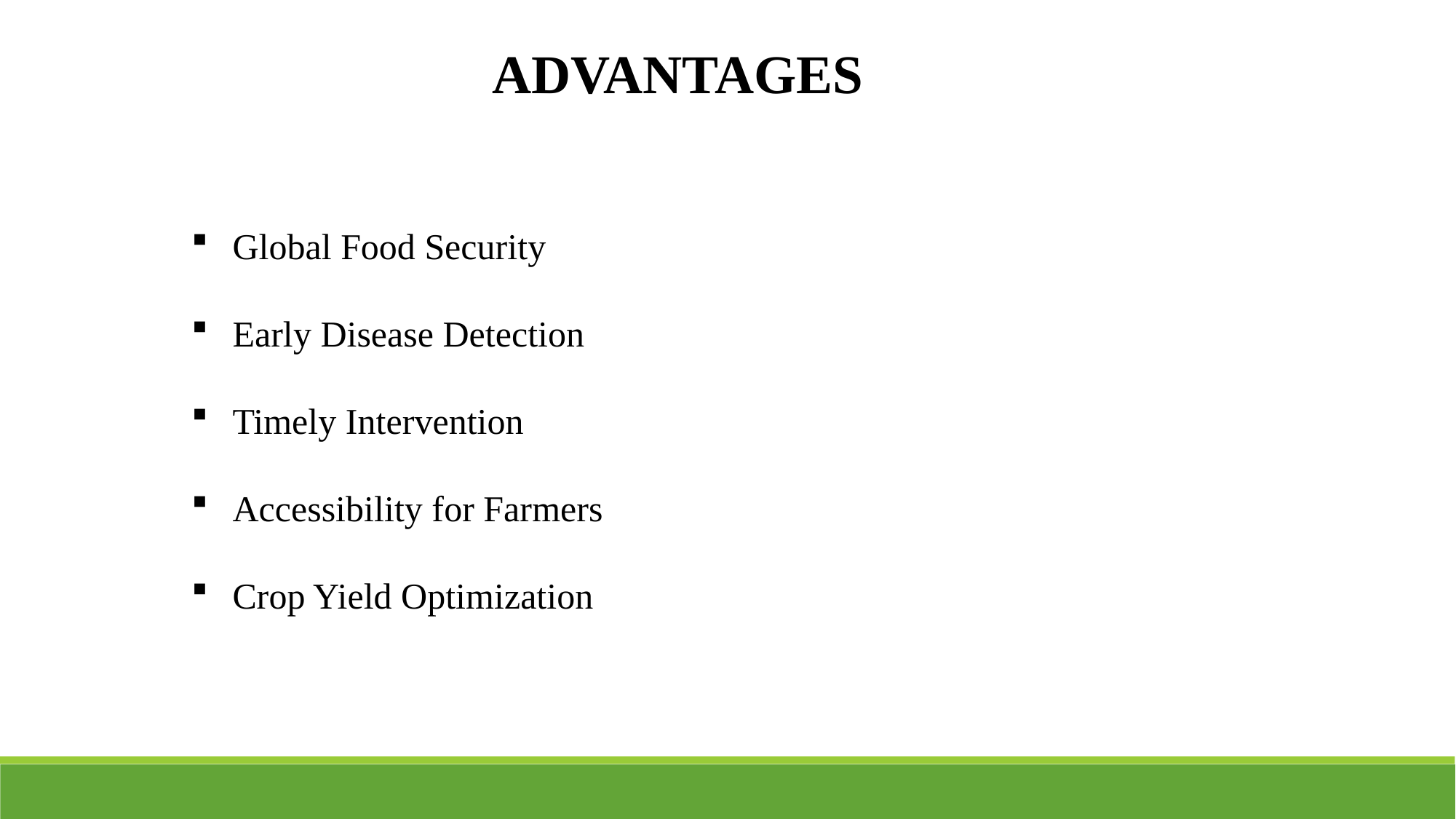

ADVANTAGES

Global Food Security
Early Disease Detection
Timely Intervention
Accessibility for Farmers
Crop Yield Optimization